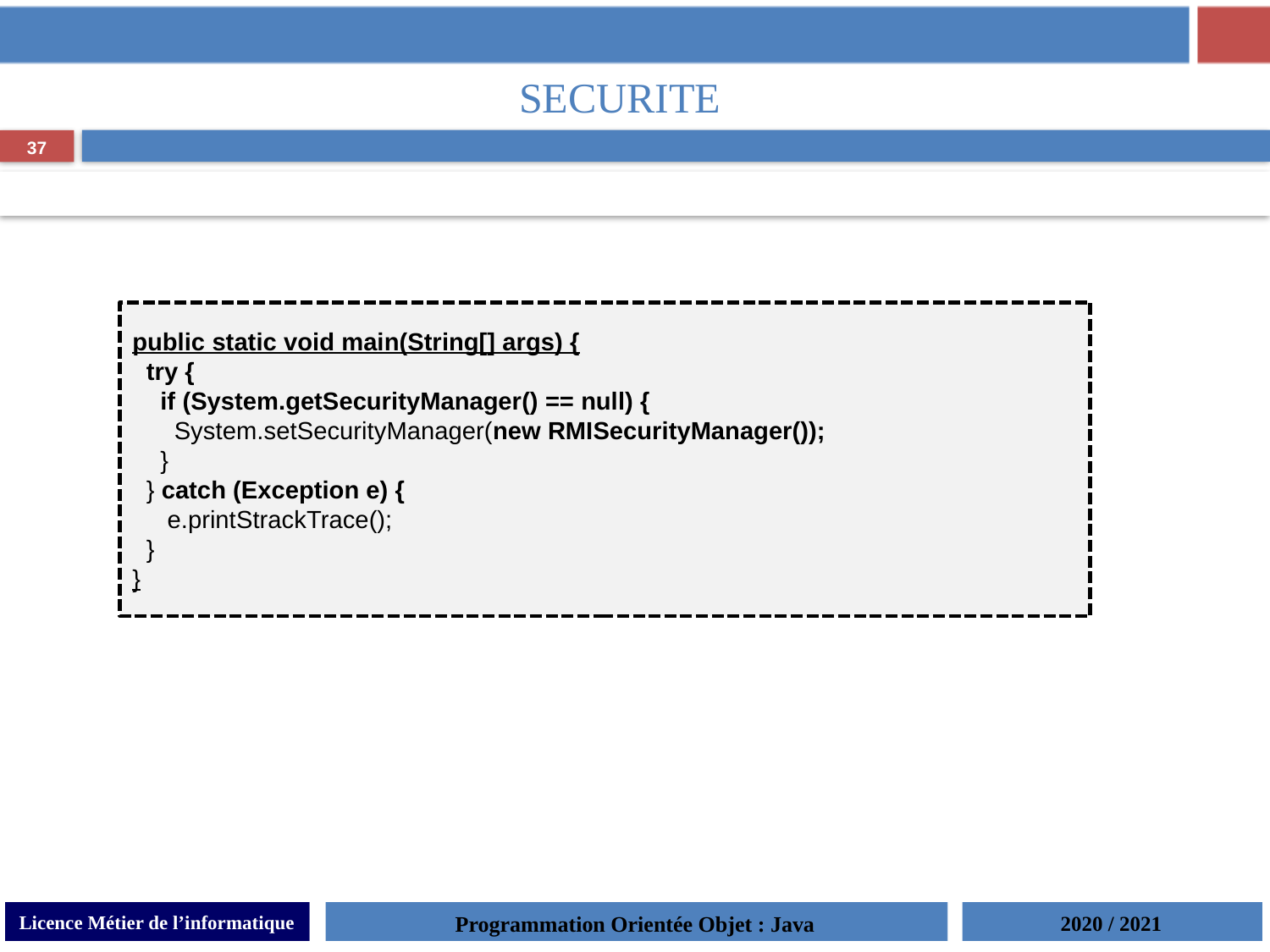

SECURITE
37
public static void main(String[] args) {
  try {
    if (System.getSecurityManager() == null) {
      System.setSecurityManager(new RMISecurityManager());
    }
  } catch (Exception e) {
     e.printStrackTrace();
  }
}